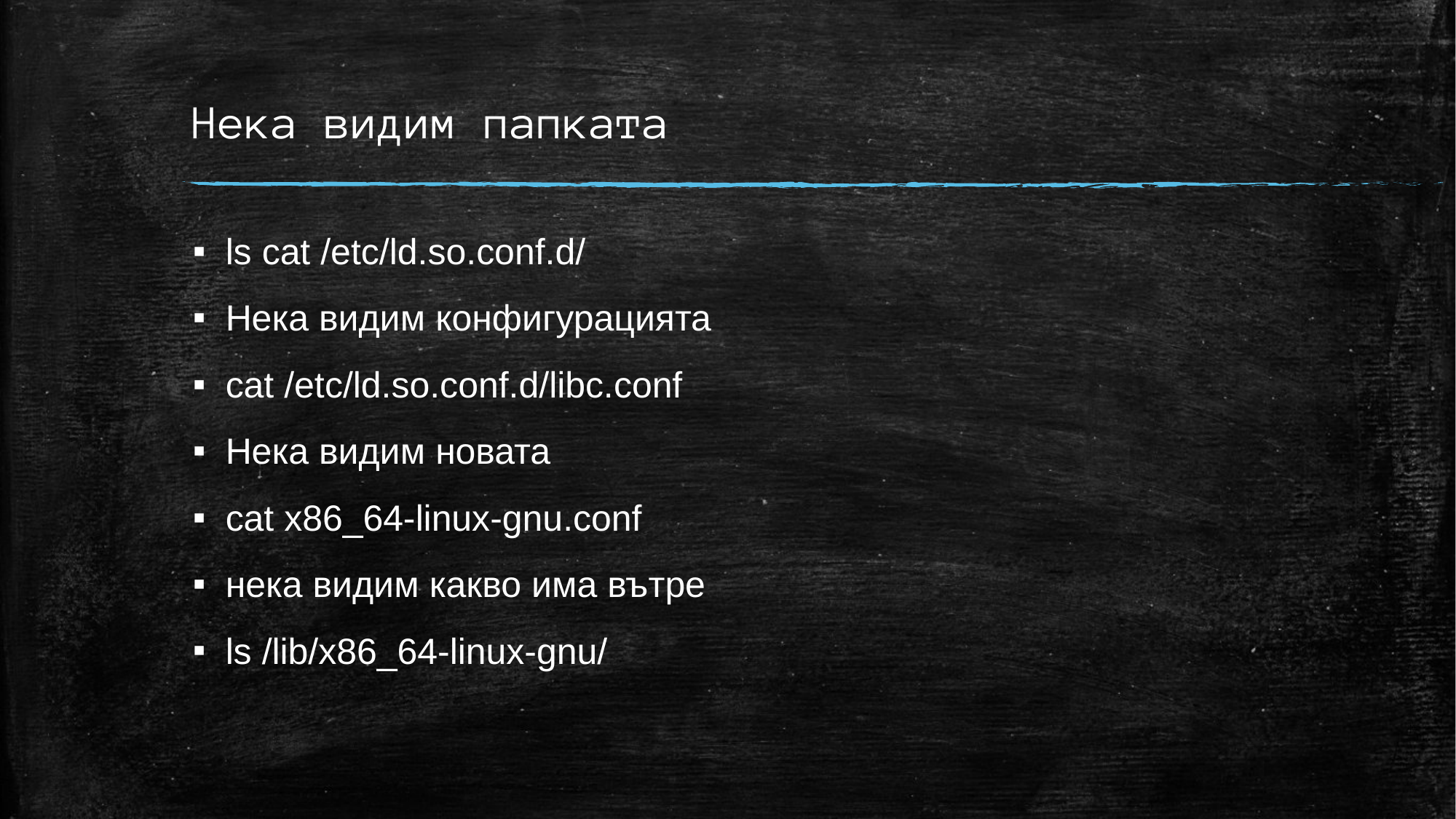

# Нека видим папката
ls cat /etc/ld.so.conf.d/
Нека видим конфигурацията
cat /etc/ld.so.conf.d/libc.conf
Нека видим новата
cat x86_64-linux-gnu.conf
нека видим какво има вътре
ls /lib/x86_64-linux-gnu/